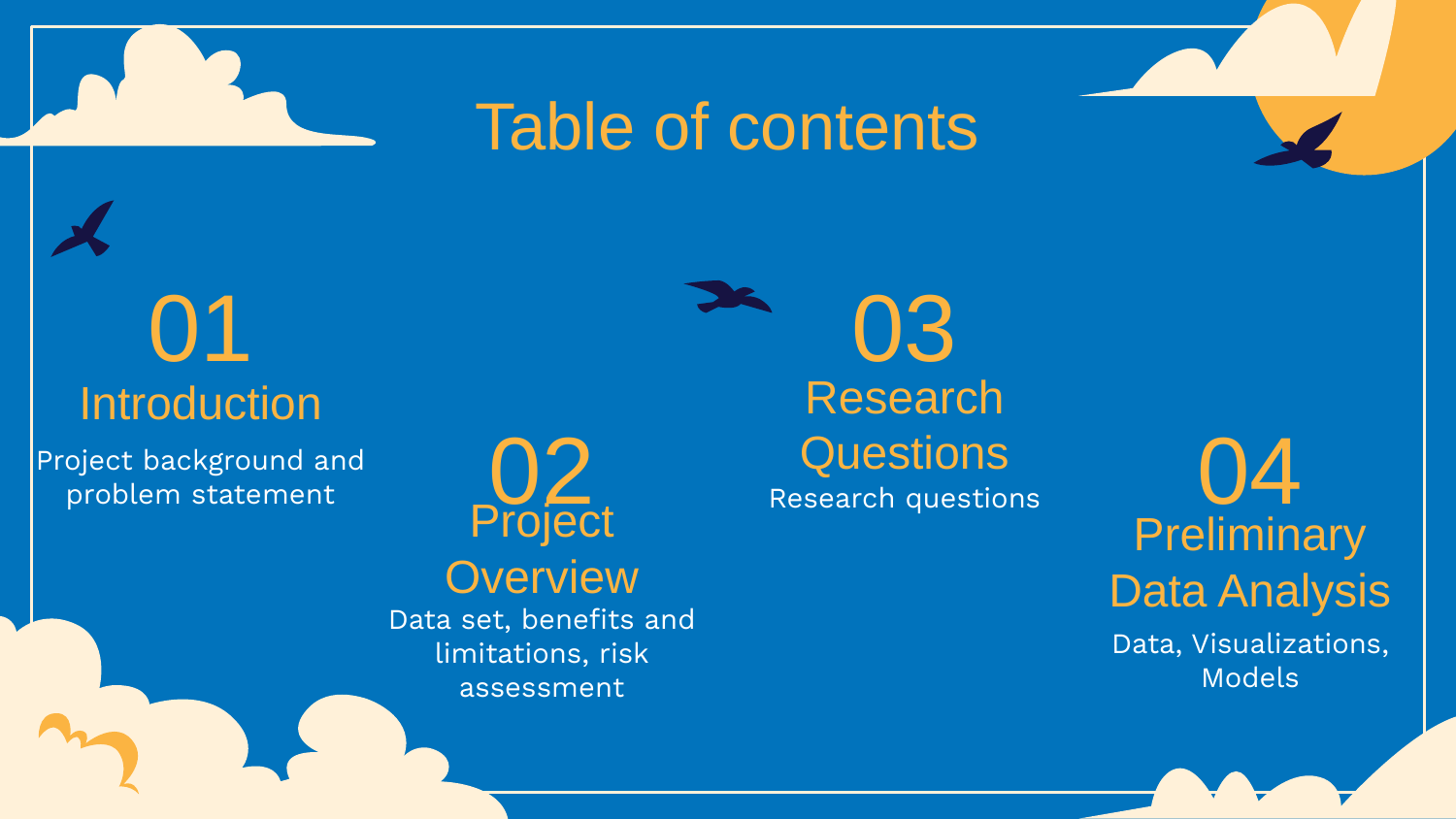

Table of contents
01
03
# Introduction
Research Questions
02
04
Project background and problem statement
Research questions
Project Overview
Preliminary Data Analysis
Data set, benefits and limitations, risk assessment
Data, Visualizations, Models